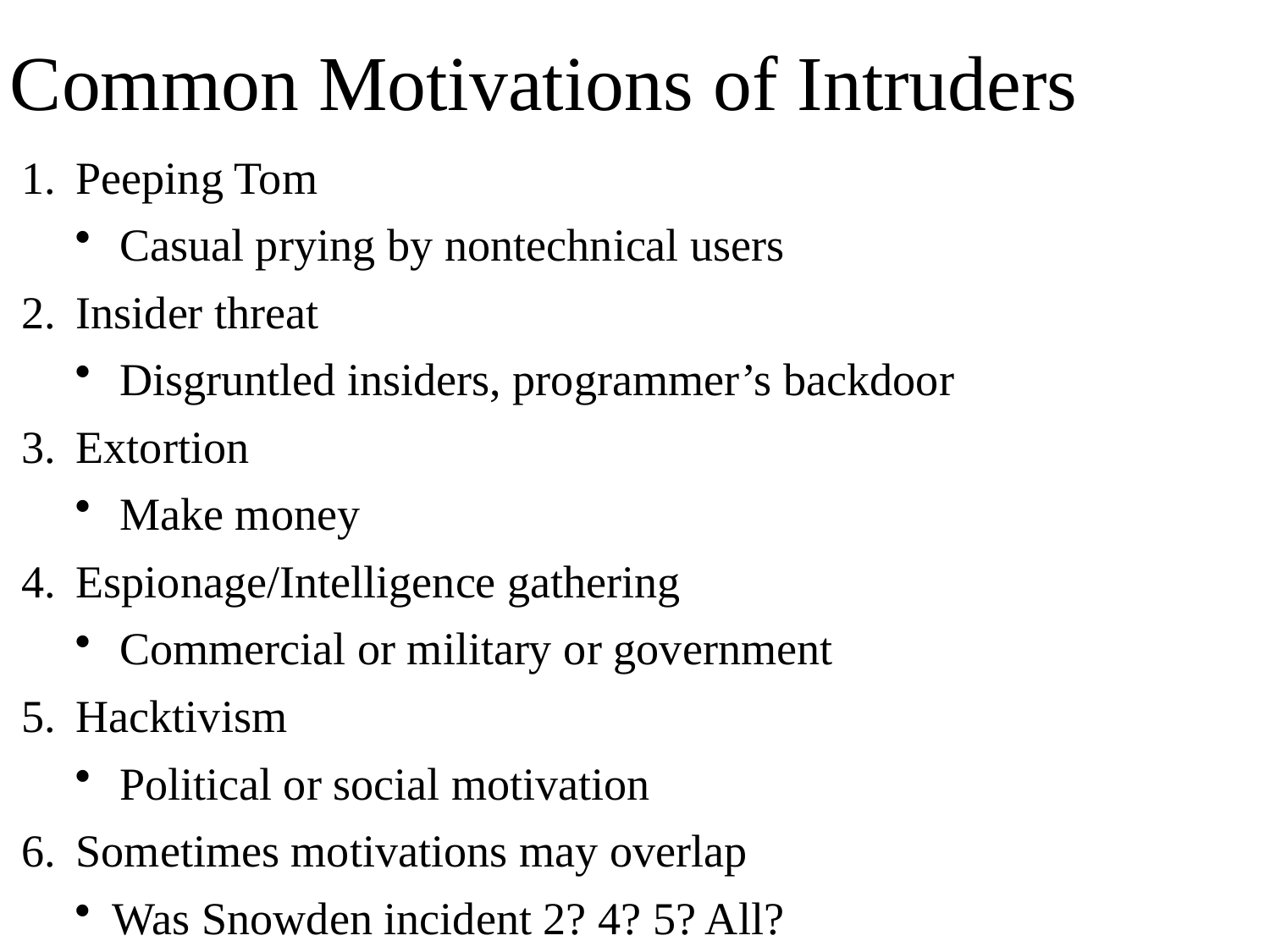

# Common Motivations of Intruders
Peeping Tom
Casual prying by nontechnical users
Insider threat
Disgruntled insiders, programmer’s backdoor
Extortion
Make money
Espionage/Intelligence gathering
Commercial or military or government
Hacktivism
Political or social motivation
Sometimes motivations may overlap
Was Snowden incident 2? 4? 5? All?